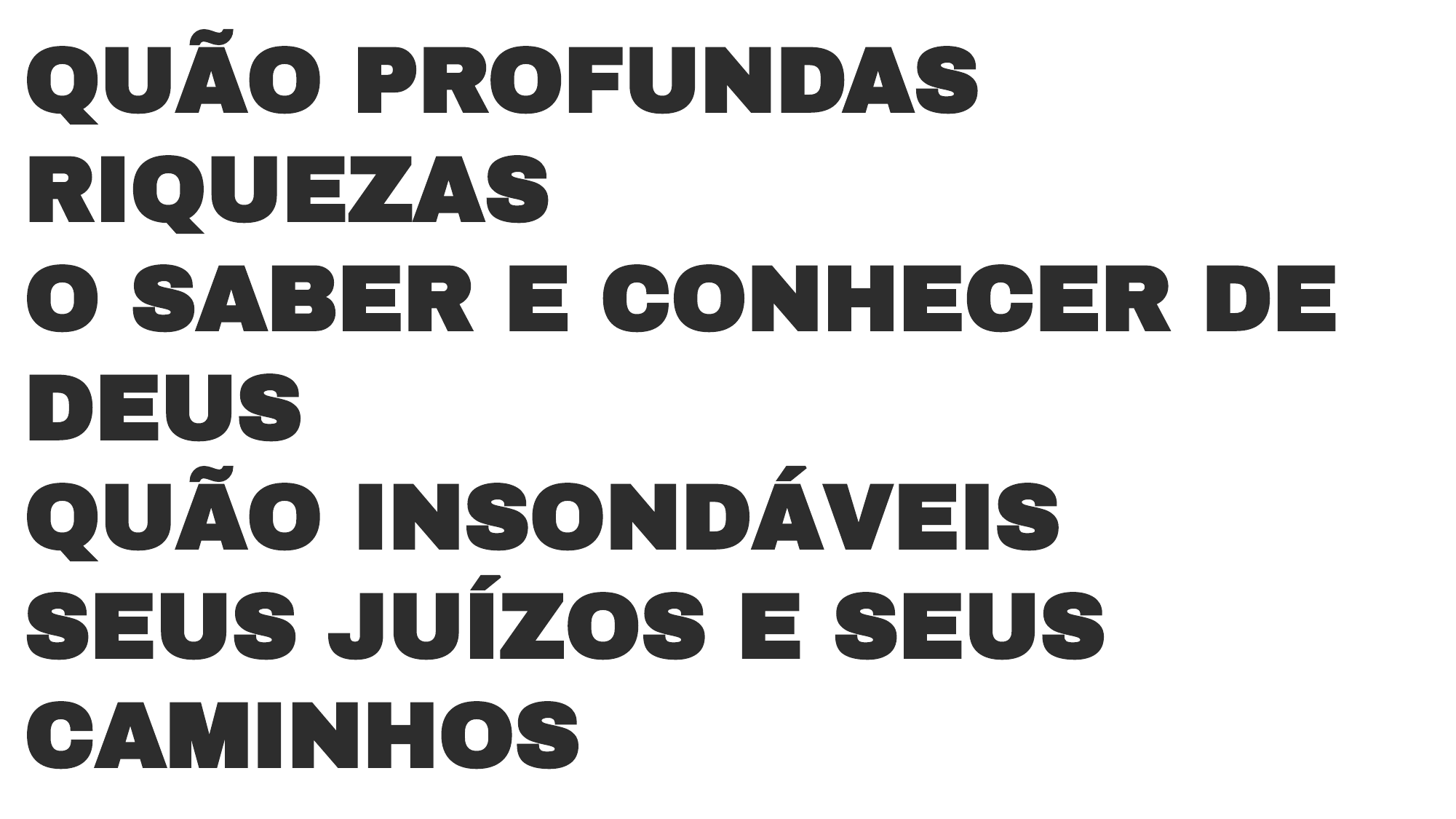

QUÃO PROFUNDAS RIQUEZAS
O SABER E CONHECER DE DEUS
QUÃO INSONDÁVEIS
SEUS JUÍZOS E SEUS CAMINHOS